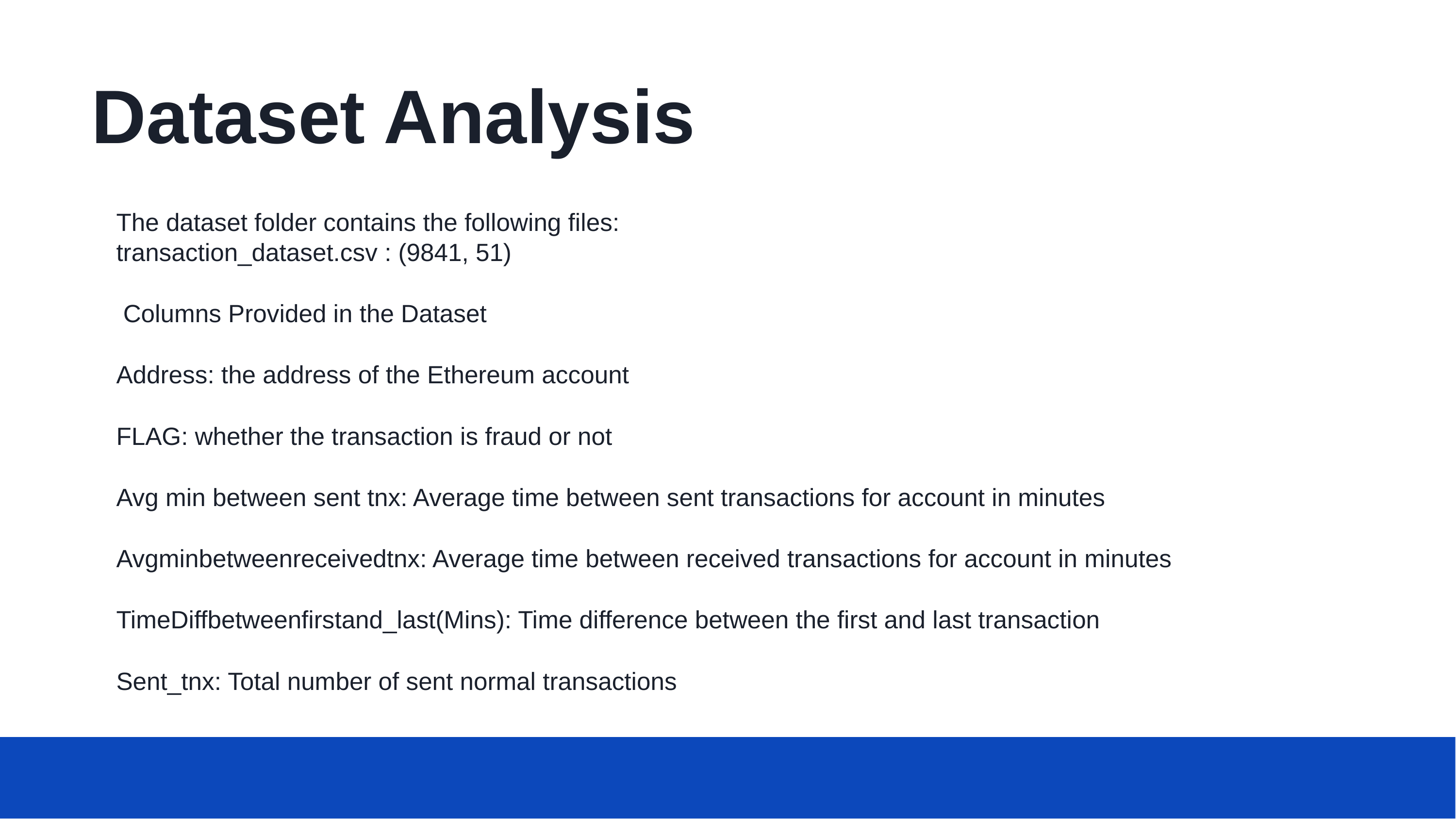

# Dataset Analysis

The dataset folder contains the following files:
transaction_dataset.csv : (9841, 51)

 Columns Provided in the Dataset

Address: the address of the Ethereum account

FLAG: whether the transaction is fraud or not

Avg min between sent tnx: Average time between sent transactions for account in minutes

Avgminbetweenreceivedtnx: Average time between received transactions for account in minutes

TimeDiffbetweenfirstand_last(Mins): Time difference between the first and last transaction

Sent_tnx: Total number of sent normal transactions